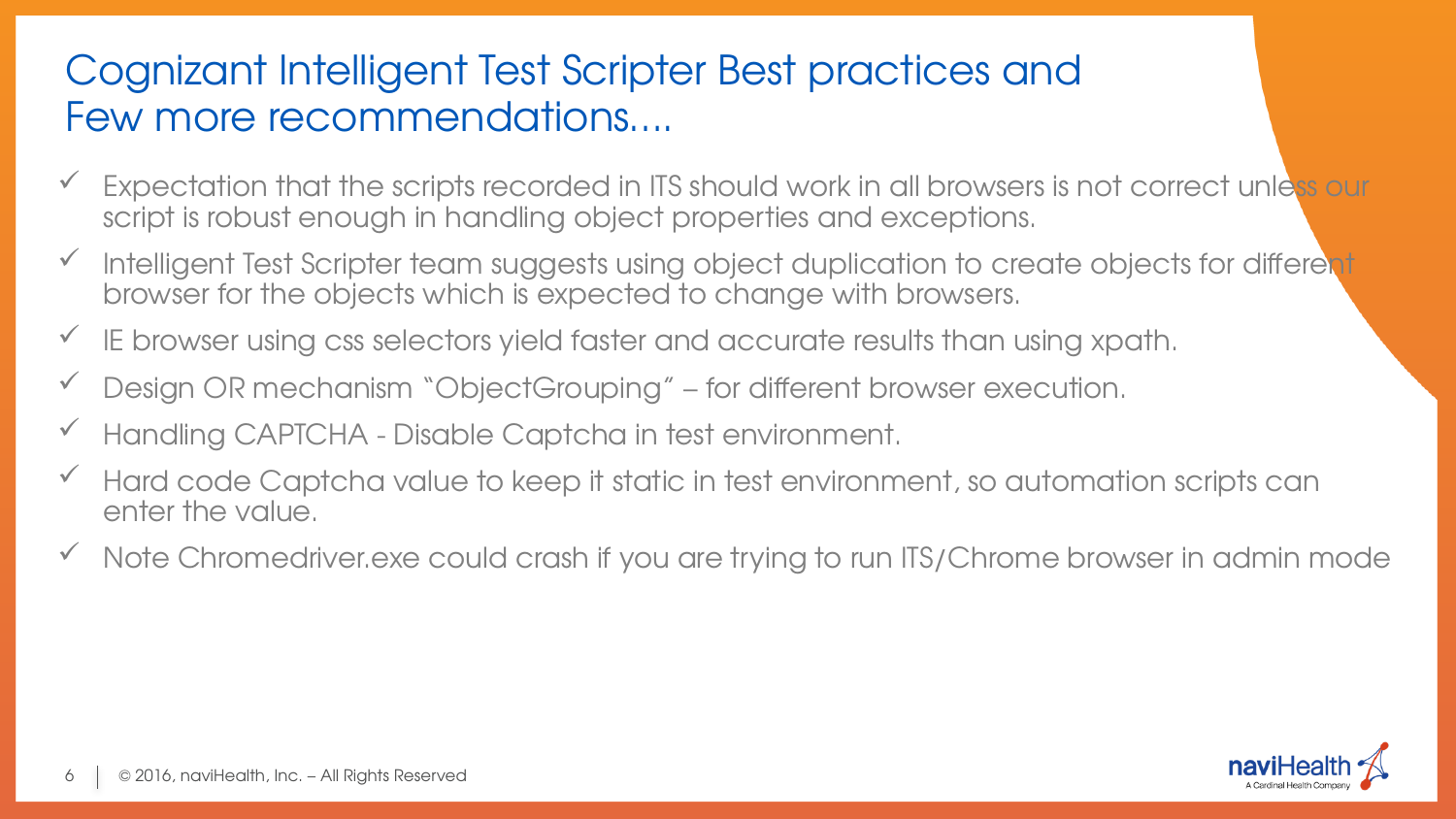

# Cognizant Intelligent Test Scripter Best practices and Few more recommendations….
Expectation that the scripts recorded in ITS should work in all browsers is not correct unless our script is robust enough in handling object properties and exceptions.
Intelligent Test Scripter team suggests using object duplication to create objects for different browser for the objects which is expected to change with browsers.
IE browser using css selectors yield faster and accurate results than using xpath.
Design OR mechanism “ObjectGrouping” – for different browser execution.
Handling CAPTCHA - Disable Captcha in test environment.
Hard code Captcha value to keep it static in test environment, so automation scripts can enter the value.
Note Chromedriver.exe could crash if you are trying to run ITS/Chrome browser in admin mode

6
© 2016, naviHealth, Inc. – All Rights Reserved